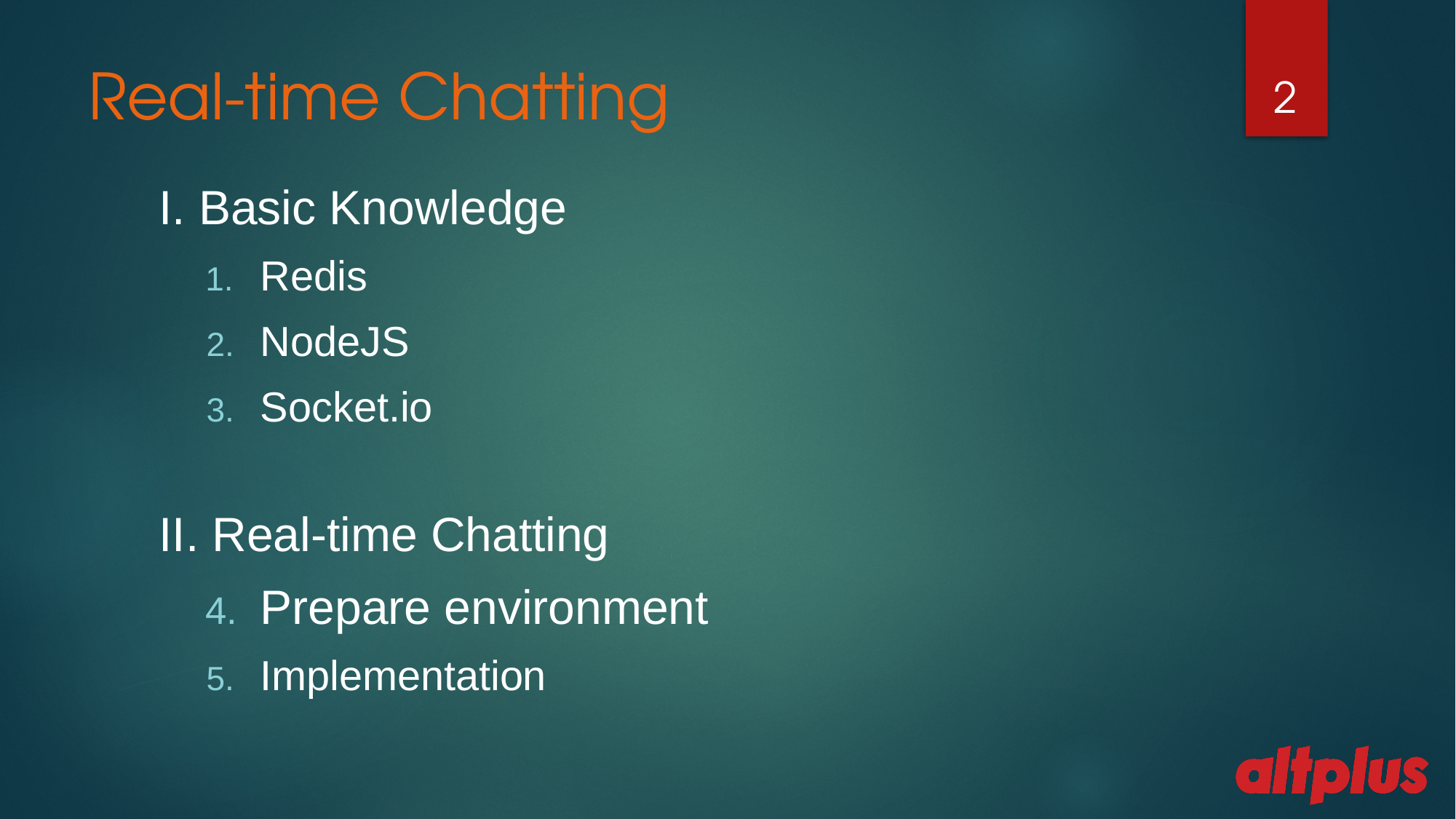

2
# Real-time Chatting
I. Basic Knowledge
Redis
NodeJS
Socket.io

II. Real-time Chatting
Prepare environment
Implementation